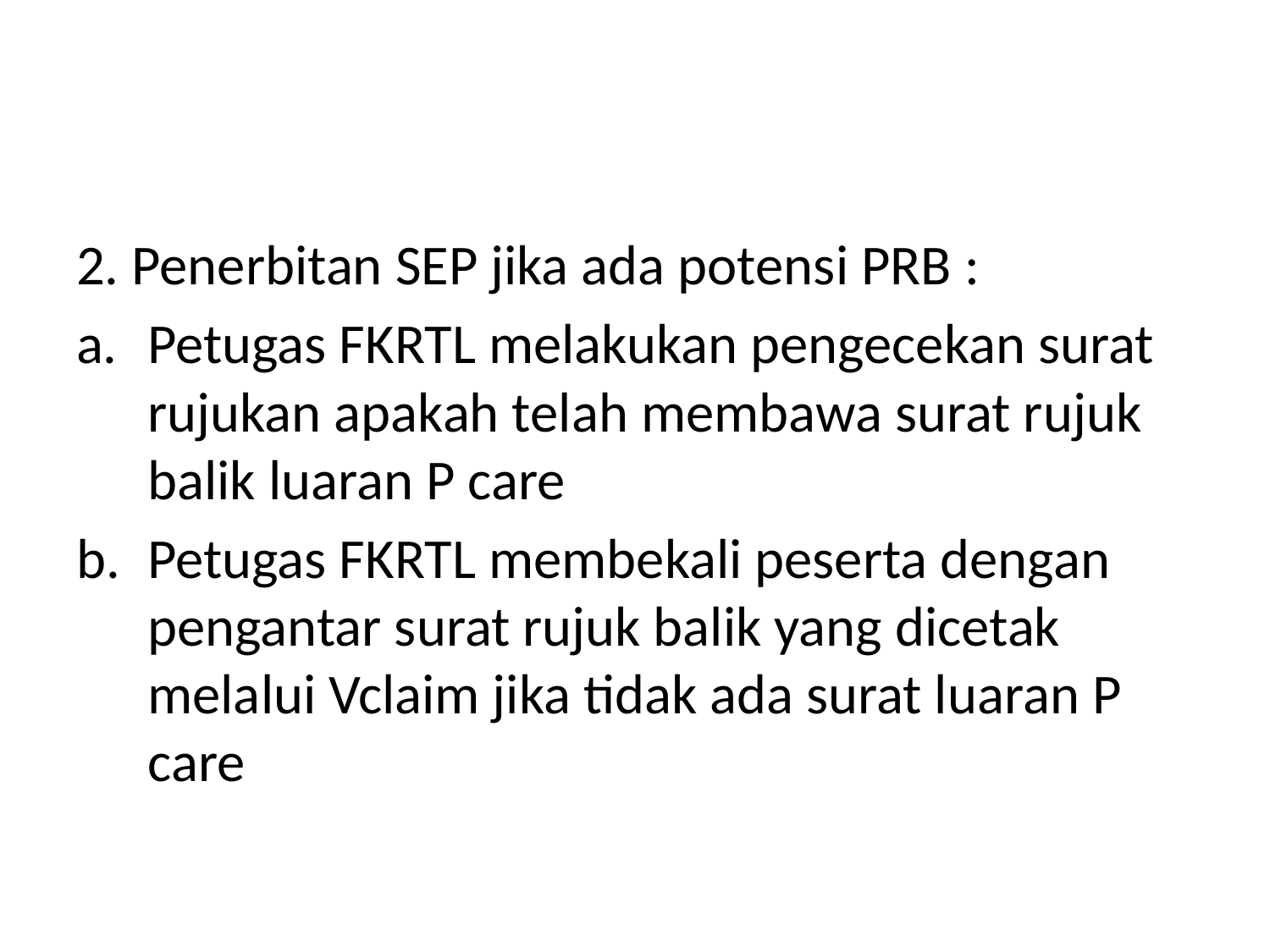

#
2. Penerbitan SEP jika ada potensi PRB :
Petugas FKRTL melakukan pengecekan surat rujukan apakah telah membawa surat rujuk balik luaran P care
Petugas FKRTL membekali peserta dengan pengantar surat rujuk balik yang dicetak melalui Vclaim jika tidak ada surat luaran P care